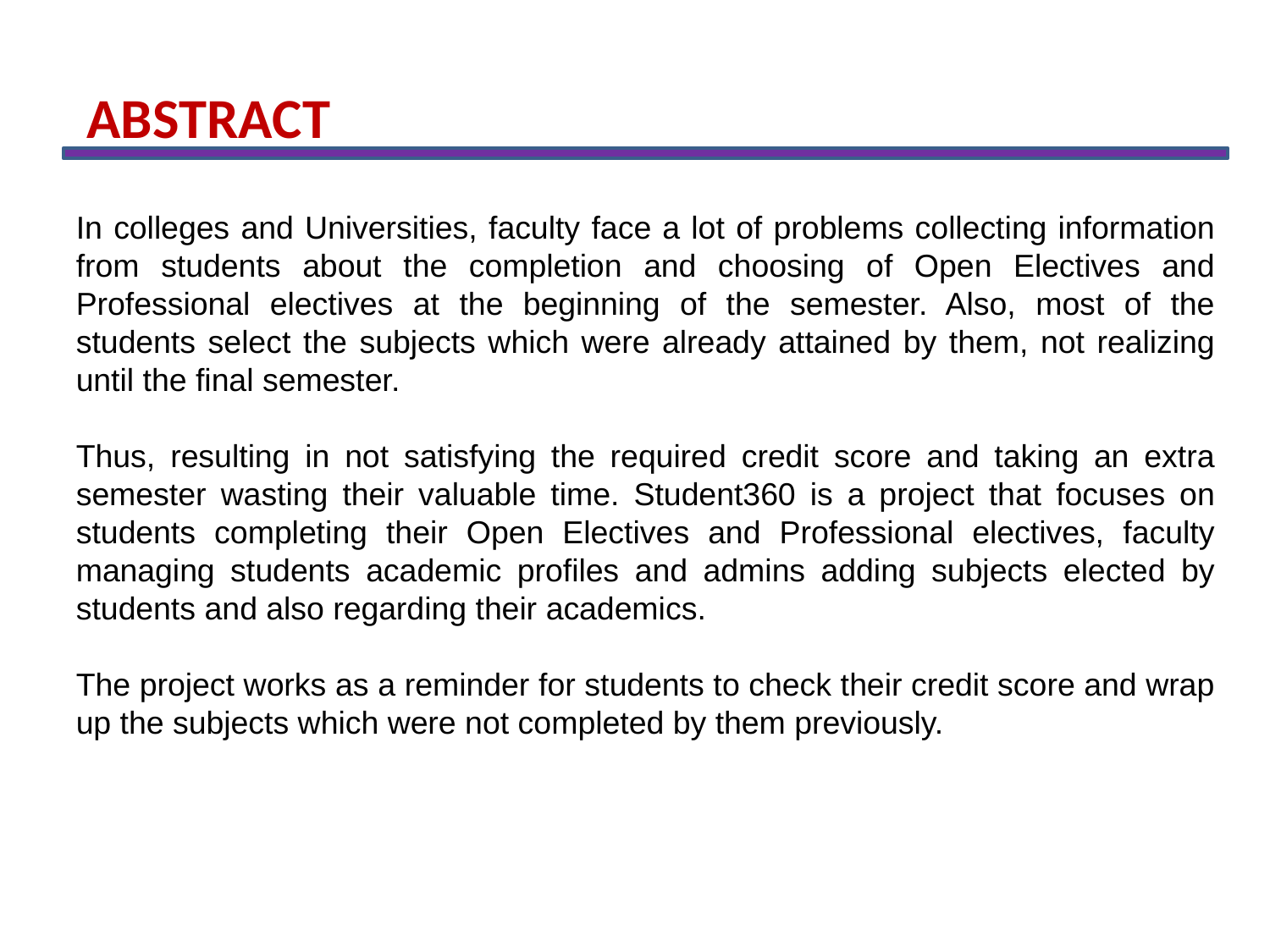

ABSTRACT

In colleges and Universities, faculty face a lot of problems collecting information from students about the completion and choosing of Open Electives and Professional electives at the beginning of the semester. Also, most of the students select the subjects which were already attained by them, not realizing until the final semester.

Thus, resulting in not satisfying the required credit score and taking an extra semester wasting their valuable time. Student360 is a project that focuses on students completing their Open Electives and Professional electives, faculty managing students academic profiles and admins adding subjects elected by students and also regarding their academics.

The project works as a reminder for students to check their credit score and wrap up the subjects which were not completed by them previously.